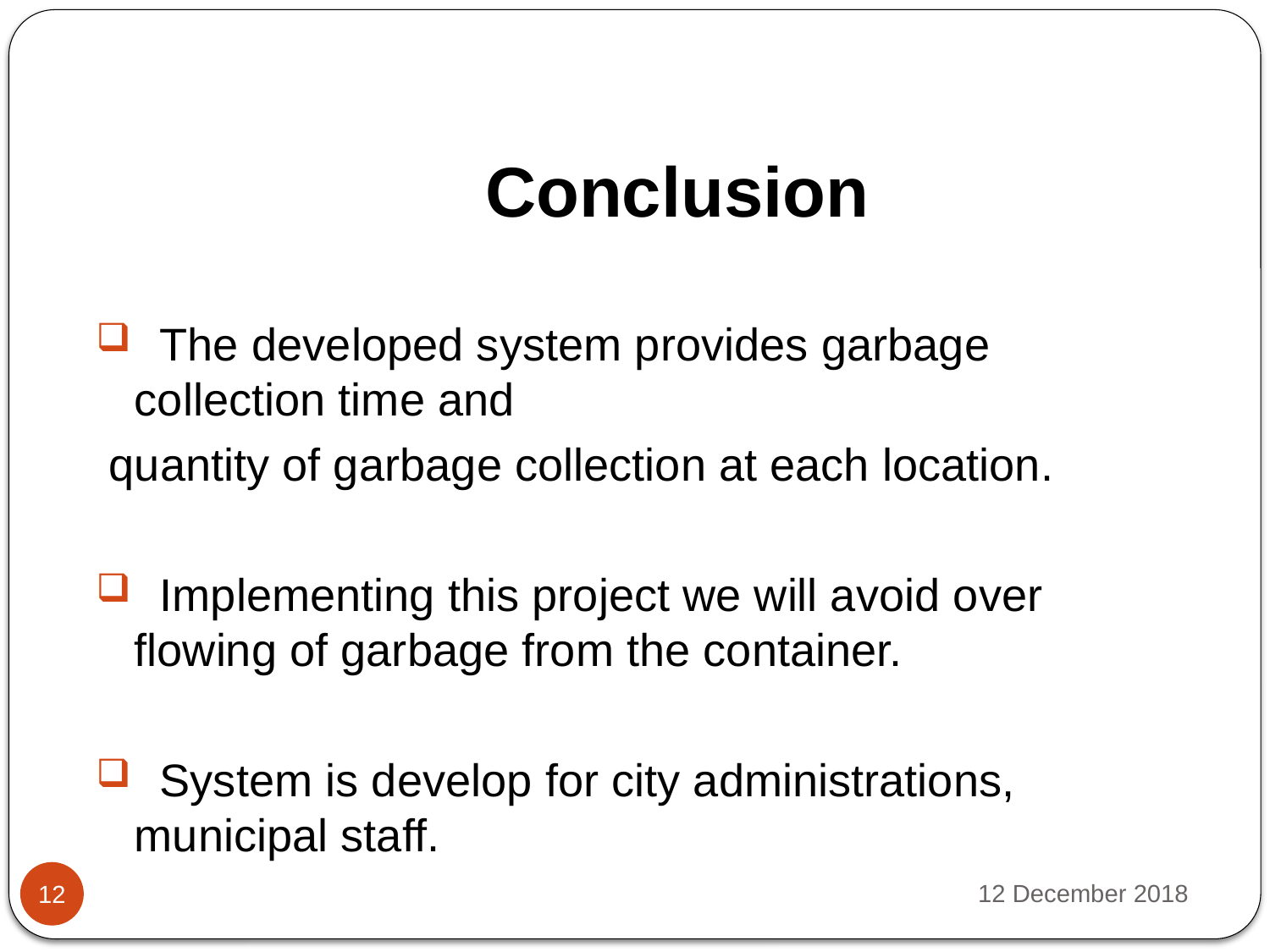

Conclusion

  The developed system provides garbage collection time and
 quantity of garbage collection at each location.

  Implementing this project we will avoid over flowing of garbage from the container.

  System is develop for city administrations, municipal staff.
12 December 2018
12